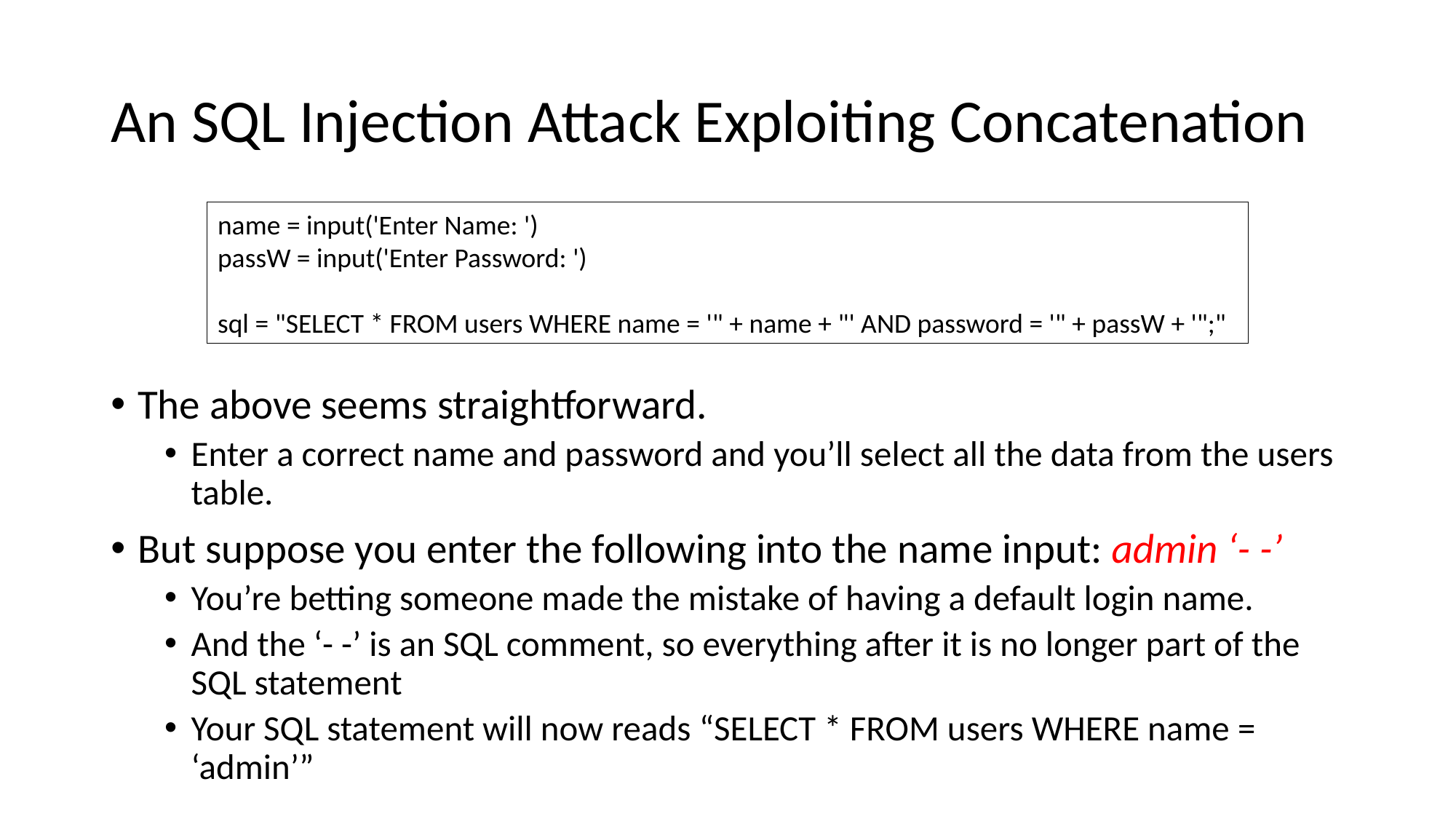

# An SQL Injection Attack Exploiting Concatenation
name = input('Enter Name: ')
passW = input('Enter Password: ')

sql = "SELECT * FROM users WHERE name = '" + name + "' AND password = '" + passW + '";"
The above seems straightforward.
Enter a correct name and password and you’ll select all the data from the users table.
But suppose you enter the following into the name input: admin ‘- -’
You’re betting someone made the mistake of having a default login name.
And the ‘- -’ is an SQL comment, so everything after it is no longer part of the SQL statement
Your SQL statement will now reads “SELECT * FROM users WHERE name = ‘admin’”